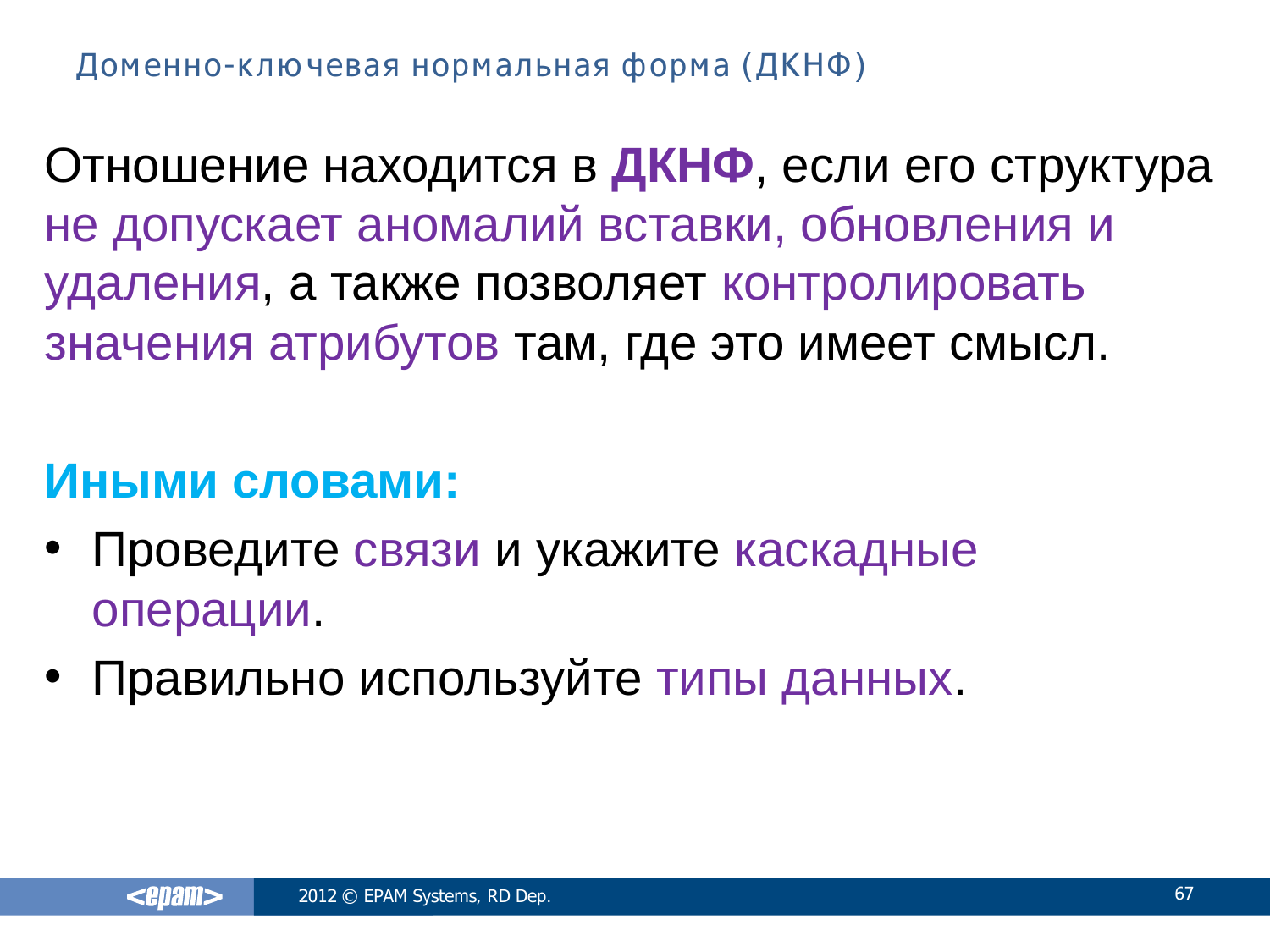

# Доменно-ключевая нормальная форма (ДКНФ)
Отношение находится в ДКНФ, если его структура не допускает аномалий вставки, обновления и удаления, а также позволяет контролировать значения атрибутов там, где это имеет смысл.

Иными словами:
Проведите связи и укажите каскадные операции.
Правильно используйте типы данных.
67
2012 © EPAM Systems, RD Dep.